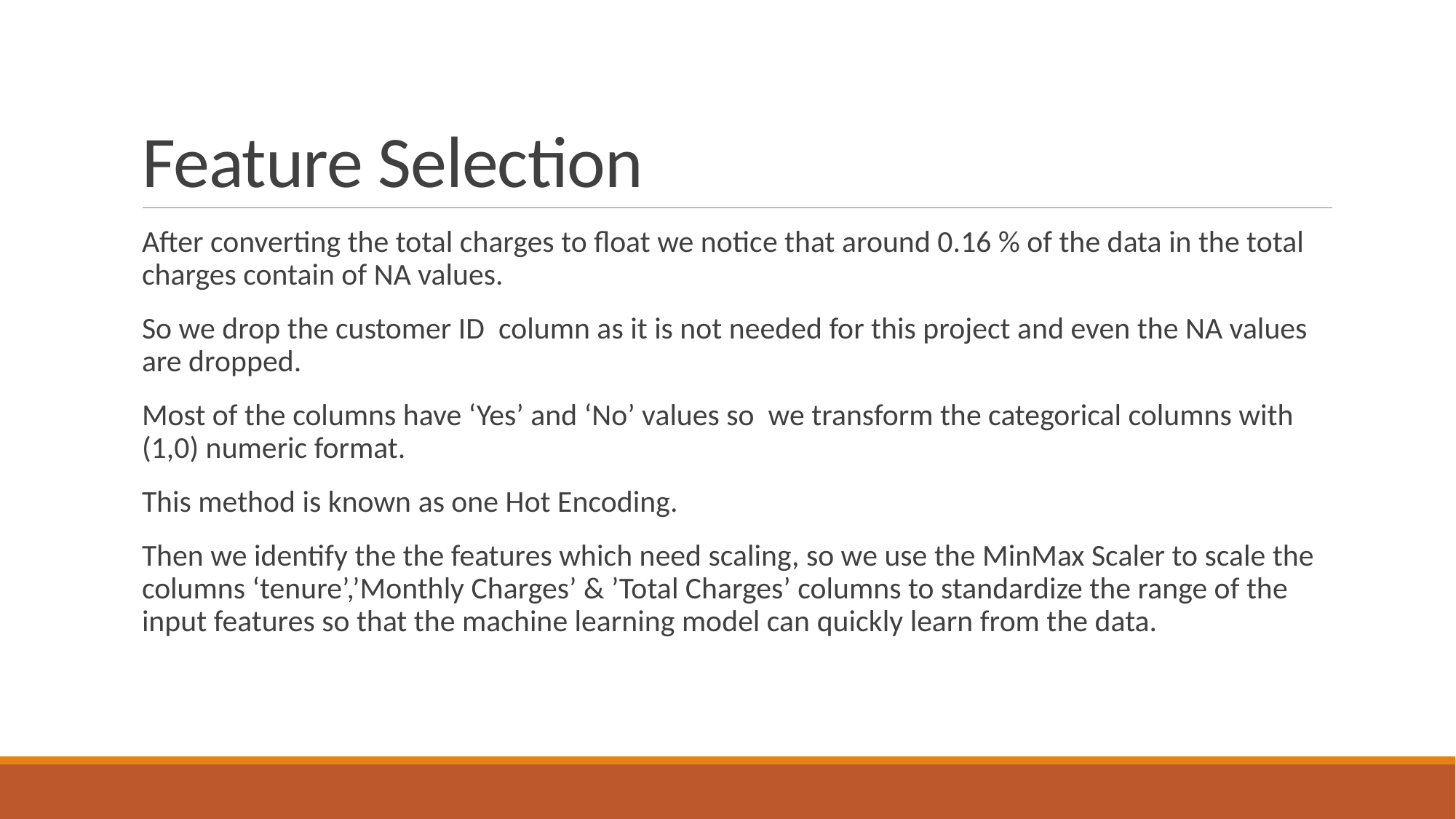

# Feature Selection
After converting the total charges to float we notice that around 0.16 % of the data in the total charges contain of NA values.
So we drop the customer ID  column as it is not needed for this project and even the NA values are dropped.
Most of the columns have ‘Yes’ and ‘No’ values so  we transform the categorical columns with (1,0) numeric format.
This method is known as one Hot Encoding.
Then we identify the the features which need scaling, so we use the MinMax Scaler to scale the columns ‘tenure’,’Monthly Charges’ & ’Total Charges’ columns to standardize the range of the input features so that the machine learning model can quickly learn from the data.